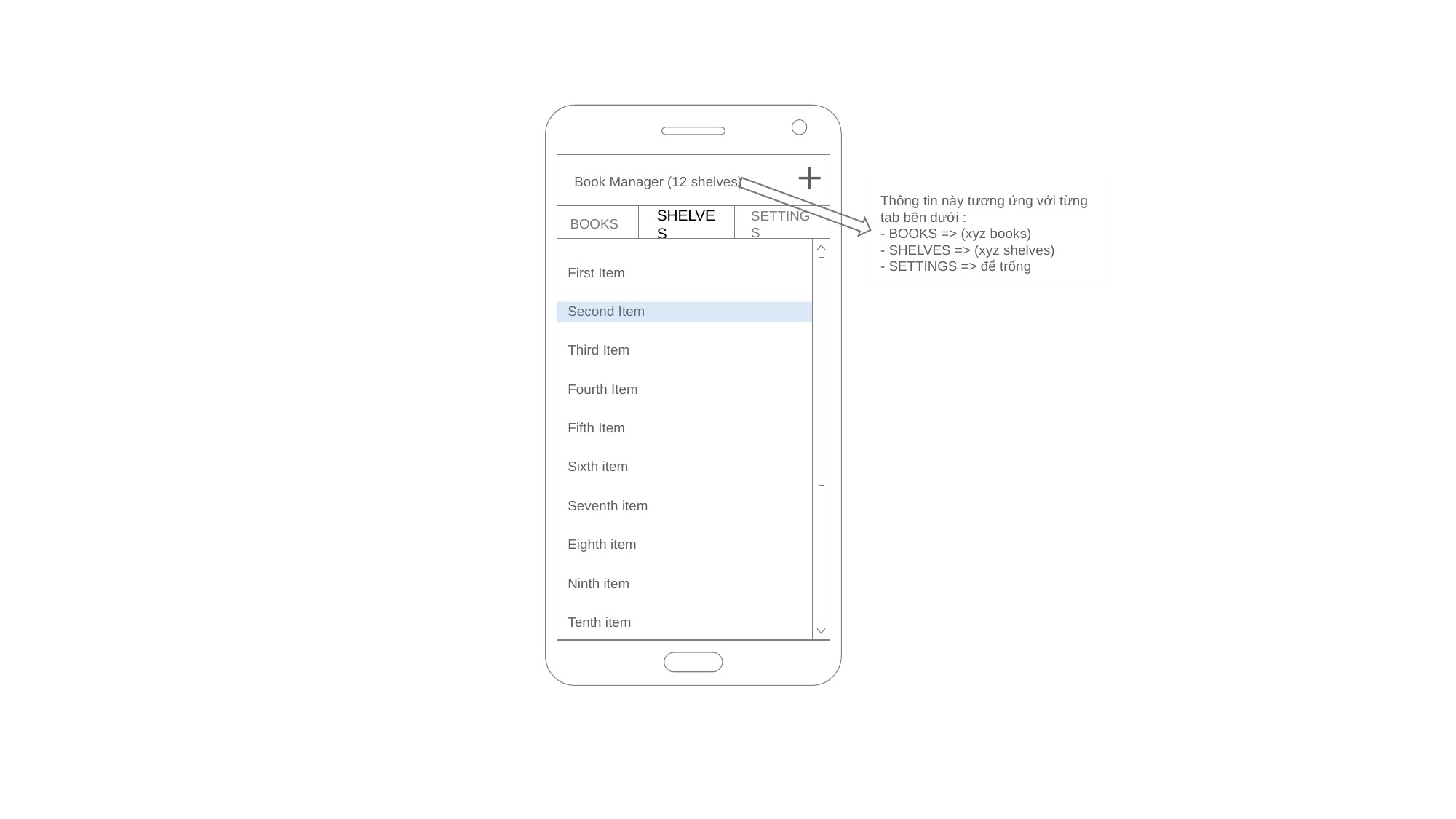

Book Manager (12 shelves)

Thông tin này tương ứng với từng tab bên dưới :
- BOOKS => (xyz books)
- SHELVES => (xyz shelves)
- SETTINGS => để trống

SHELVES
BOOKS
SETTINGS

First Item

Second Item

Third Item

Fourth Item

Fifth Item

Sixth item

Seventh item

Eighth item

Ninth item

Tenth item